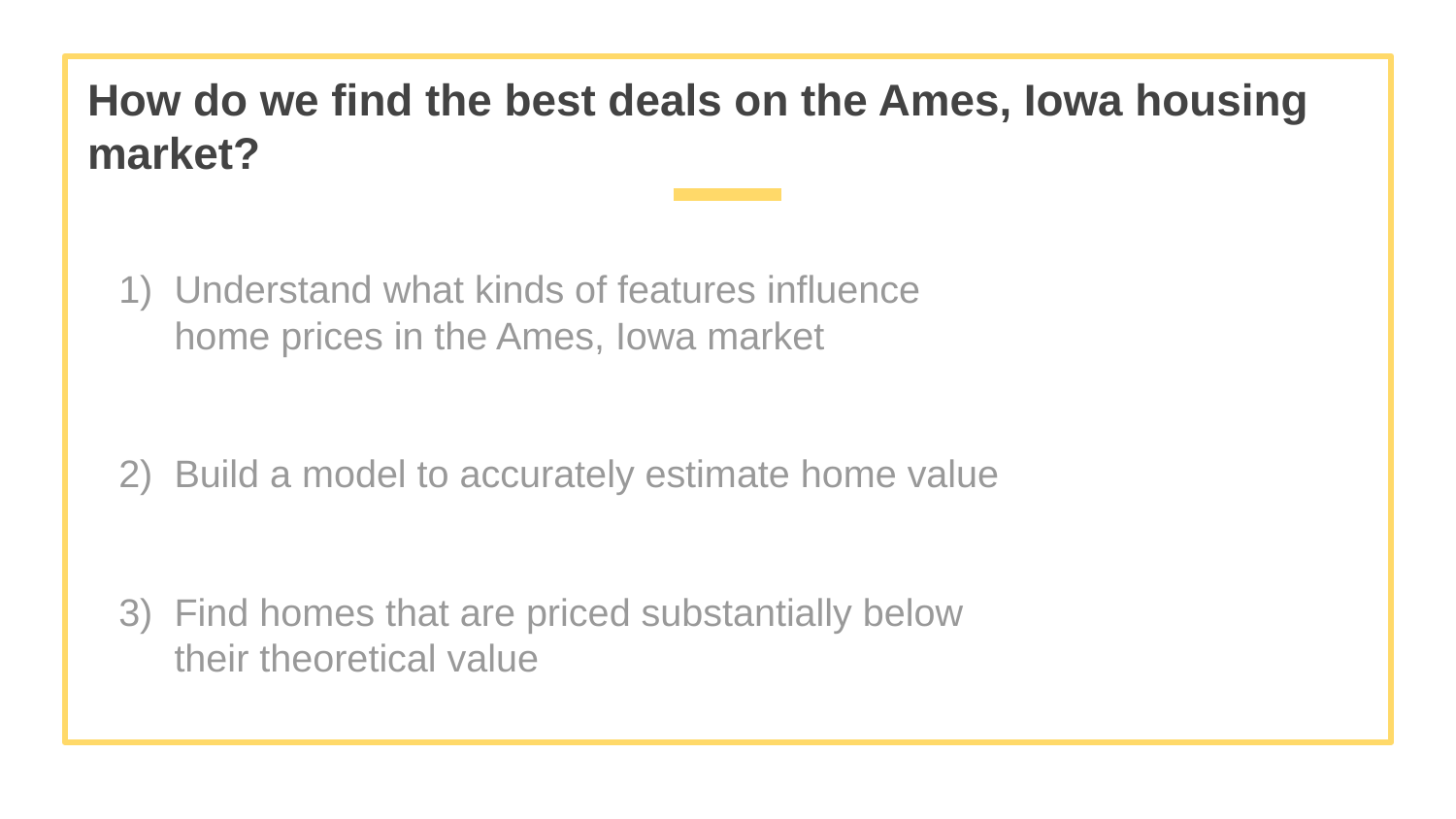

# How do we find the best deals on the Ames, Iowa housing market?
Understand what kinds of features influence home prices in the Ames, Iowa market

Build a model to accurately estimate home value

Find homes that are priced substantially below their theoretical value